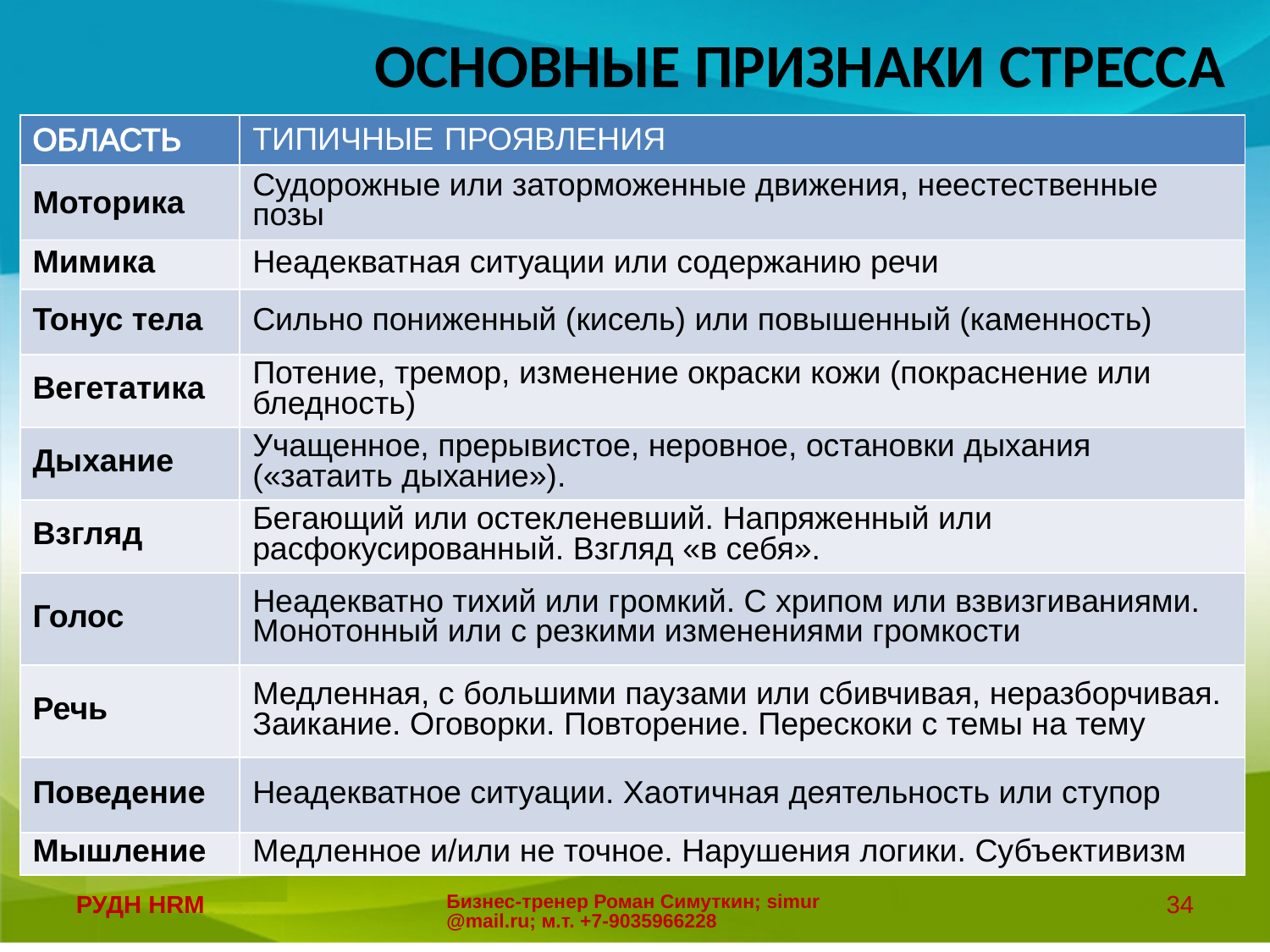

# ОСНОВНЫЕ ПРИЗНАКИ СТРЕССА
| ОБЛАСТЬ | ТИПИЧНЫЕ ПРОЯВЛЕНИЯ |
| --- | --- |
| Моторика | Судорожные или заторможенные движения, неестественные позы |
| Мимика | Неадекватная ситуации или содержанию речи |
| Тонус тела | Сильно пониженный (кисель) или повышенный (каменность) |
| Вегетатика | Потение, тремор, изменение окраски кожи (покраснение или бледность) |
| Дыхание | Учащенное, прерывистое, неровное, остановки дыхания («затаить дыхание»). |
| Взгляд | Бегающий или остекленевший. Напряженный или расфокусированный. Взгляд «в себя». |
| Голос | Неадекватно тихий или громкий. С хрипом или взвизгиваниями. Монотонный или с резкими изменениями громкости |
| Речь | Медленная, с большими паузами или сбивчивая, неразборчивая. Заикание. Оговорки. Повторение. Перескоки с темы на тему |
| Поведение | Неадекватное ситуации. Хаотичная деятельность или ступор |
| Мышление | Медленное и/или не точное. Нарушения логики. Субъективизм |
РУДН HRM
Бизнес-тренер Роман Симуткин; simur@mail.ru; м.т. +7-9035966228
34